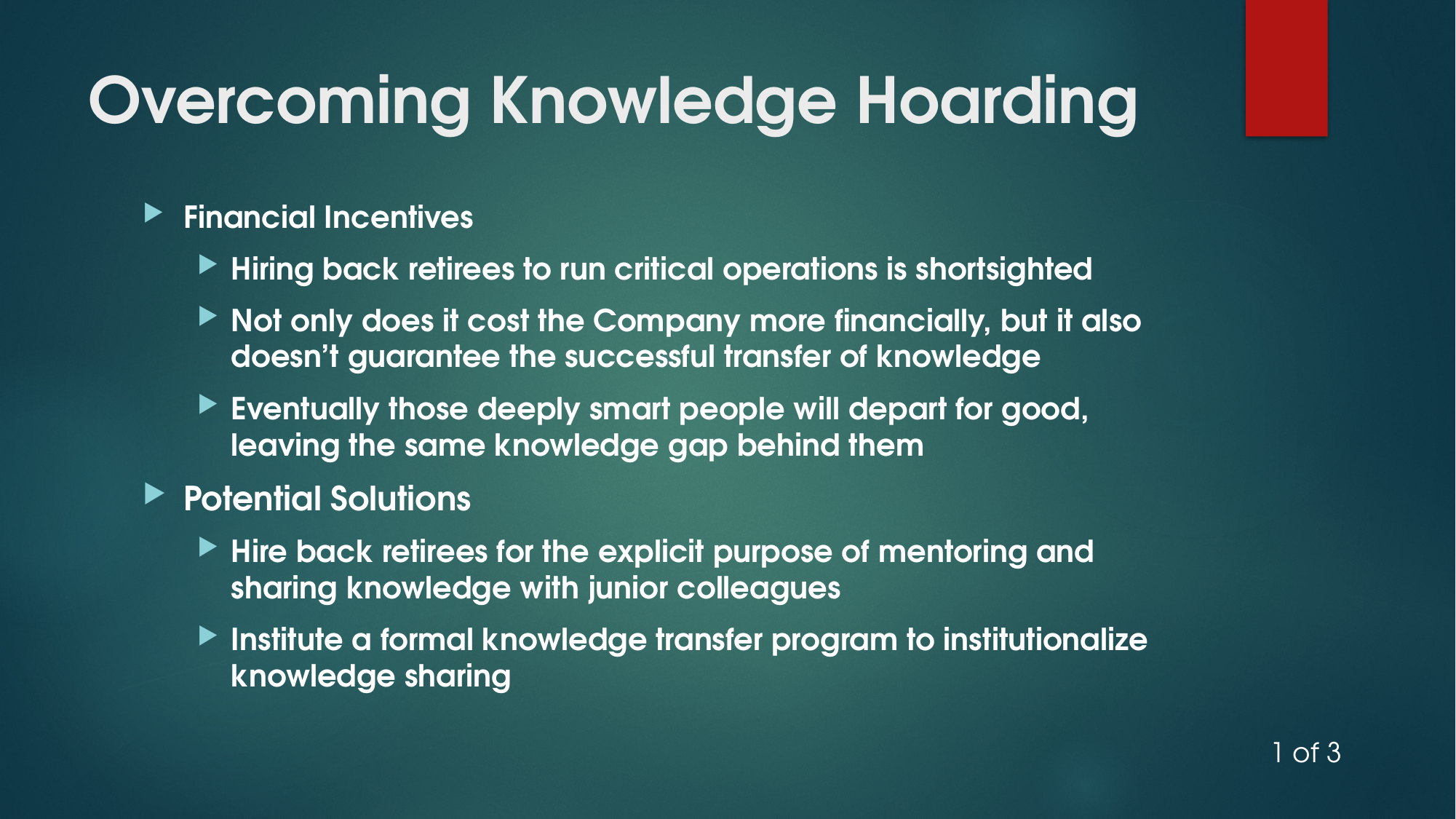

# Overcoming Knowledge Hoarding
Financial Incentives
Hiring back retirees to run critical operations is shortsighted
Not only does it cost the Company more financially, but it also doesn’t guarantee the successful transfer of knowledge
Eventually those deeply smart people will depart for good, leaving the same knowledge gap behind them
Potential Solutions
Hire back retirees for the explicit purpose of mentoring and sharing knowledge with junior colleagues
Institute a formal knowledge transfer program to institutionalize knowledge sharing
1 of 3